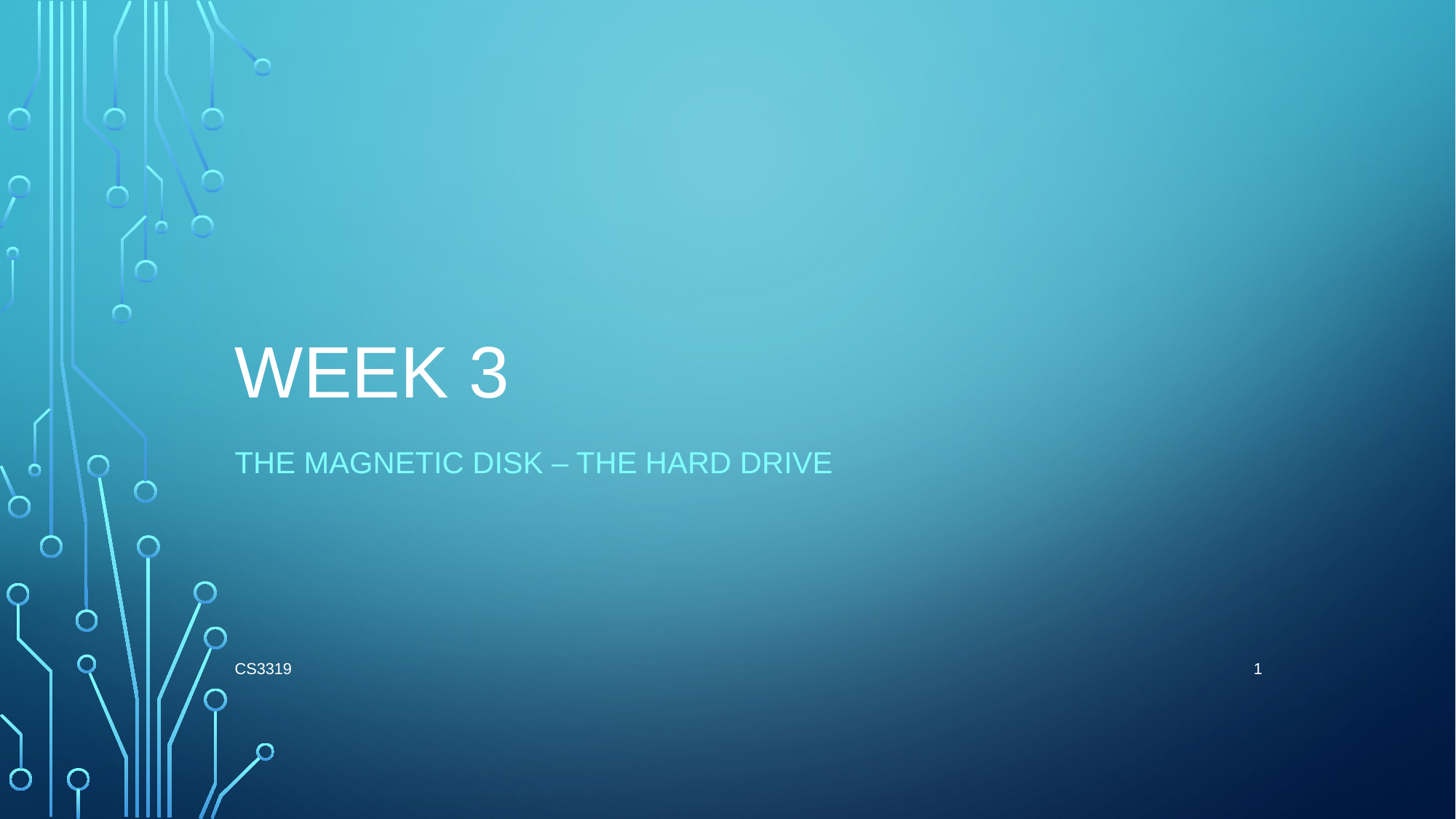

# Week 3
The Magnetic Disk – The Hard drive
1
CS3319